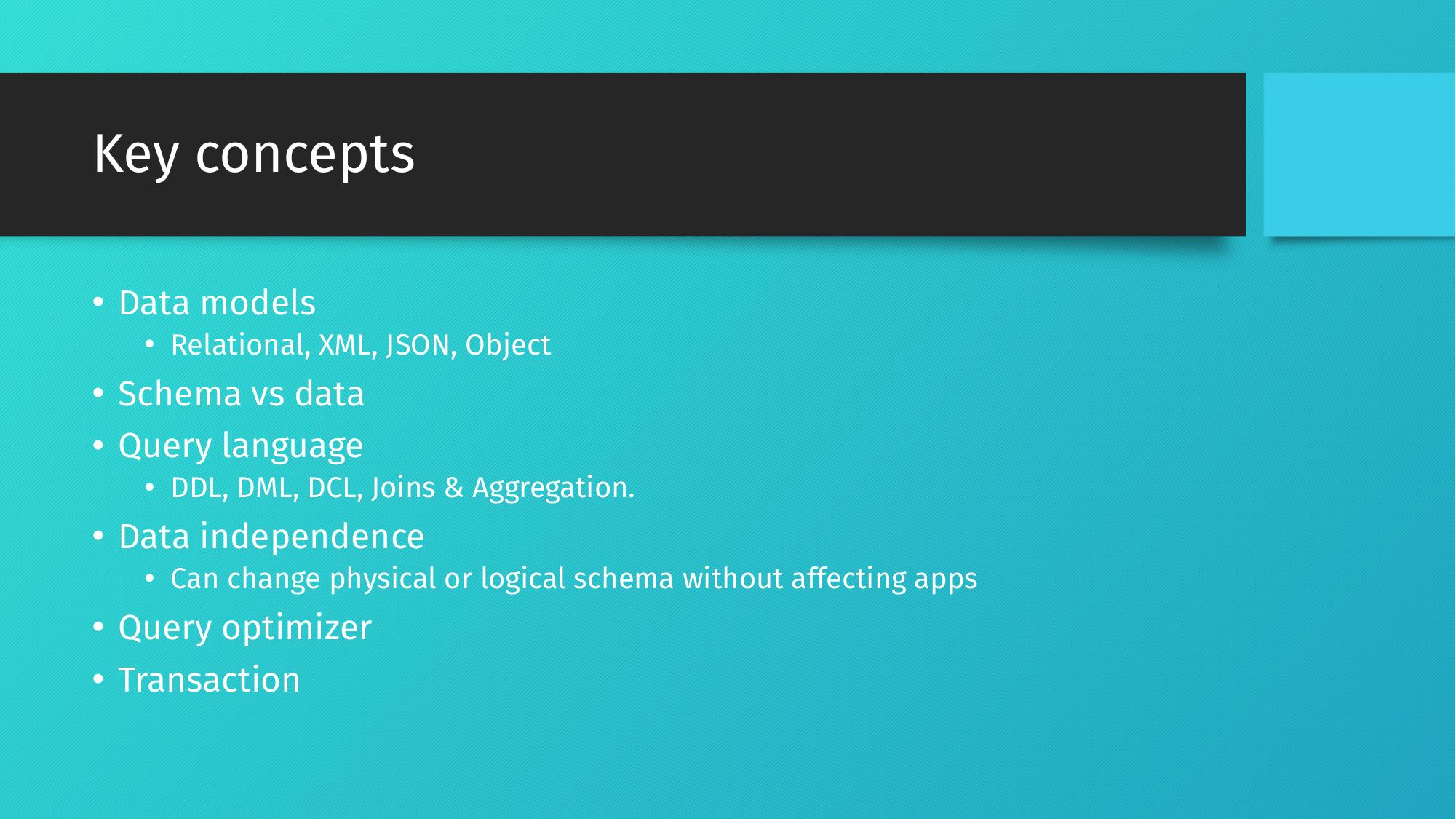

# Key concepts
Data models
Relational, XML, JSON, Object
Schema vs data
Query language
DDL, DML, DCL, Joins & Aggregation.
Data independence
Can change physical or logical schema without affecting apps
Query optimizer
Transaction